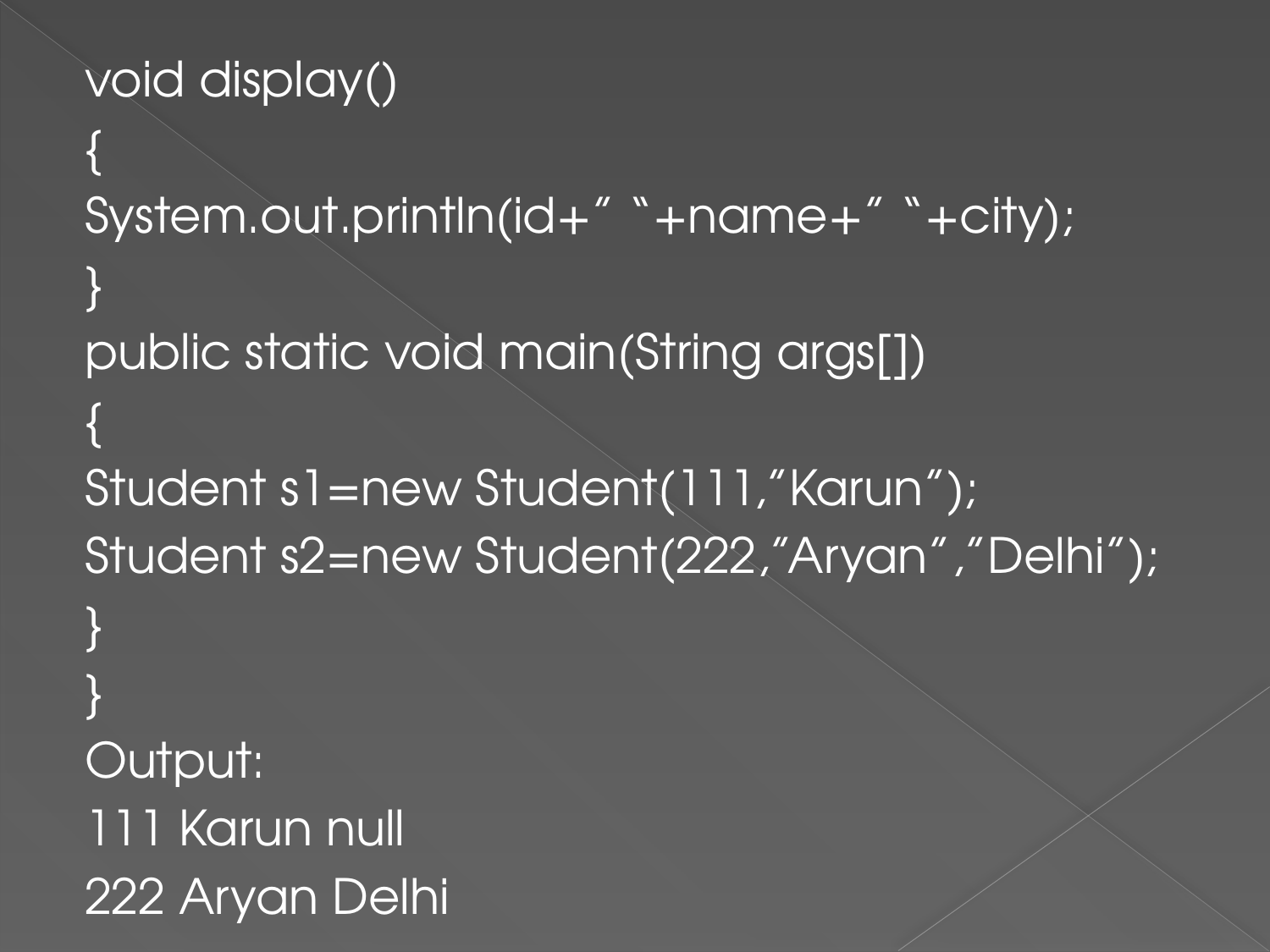

void display()
{
System.out.println(id+” “+name+” “+city);
}
public static void main(String args[])
{
Student s1=new Student(111,”Karun”);
Student s2=new Student(222,”Aryan”,”Delhi”);
}
}
Output:
111 Karun null
222 Aryan Delhi